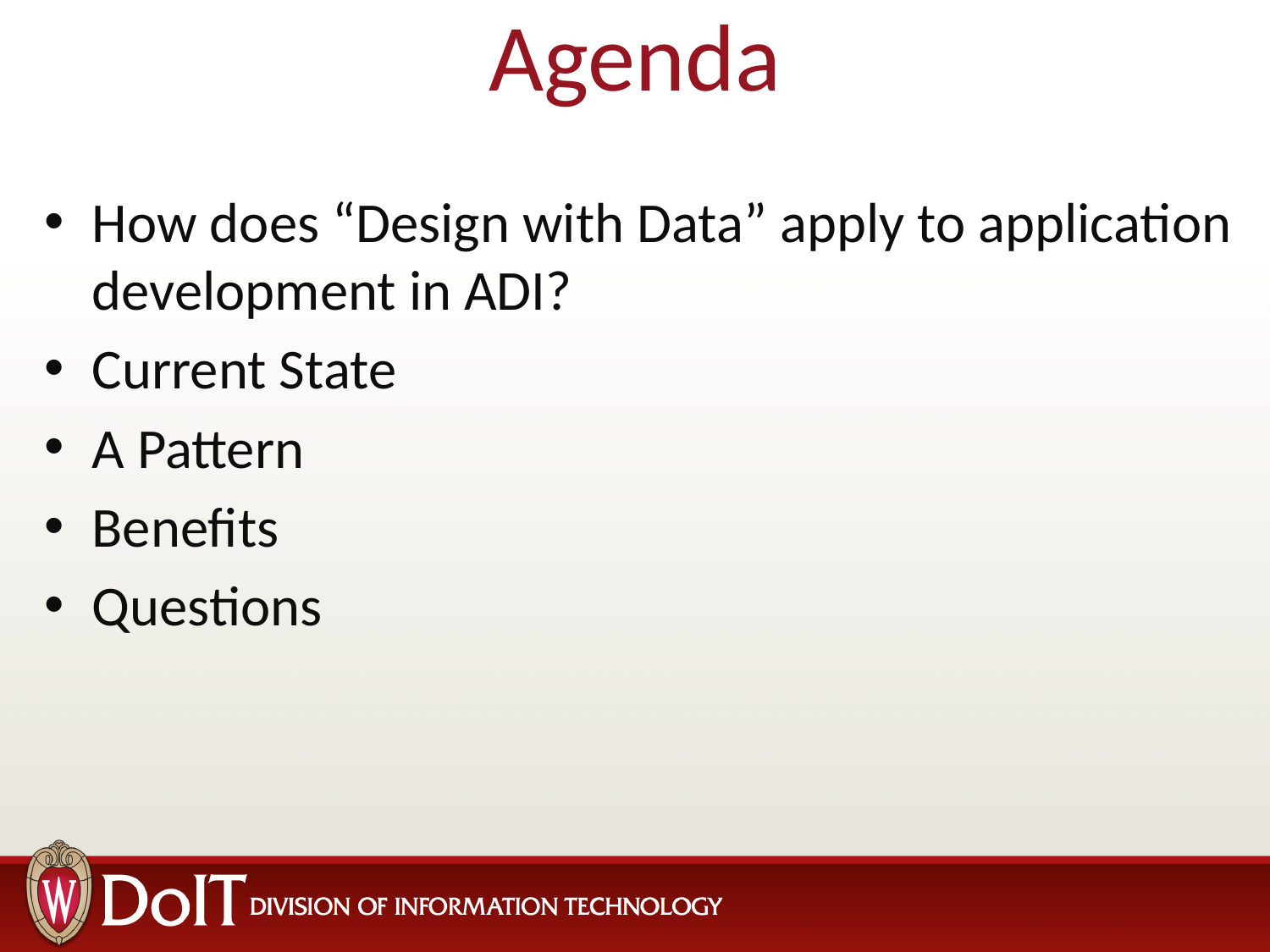

# Agenda
How does “Design with Data” apply to application development in ADI?
Current State
A Pattern
Benefits
Questions